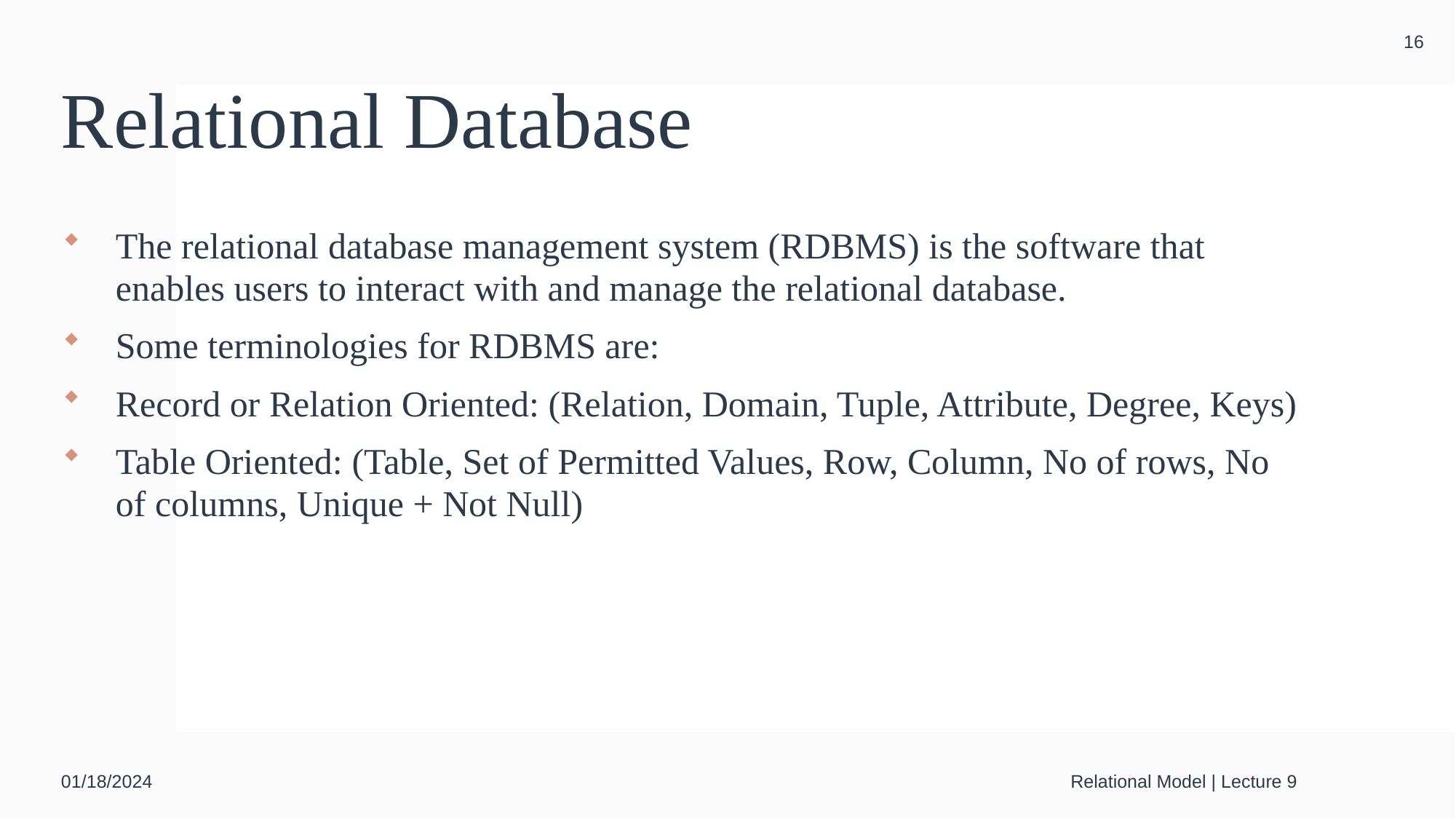

16
# Relational Database
The relational database management system (RDBMS) is the software that enables users to interact with and manage the relational database.
Some terminologies for RDBMS are:
Record or Relation Oriented: (Relation, Domain, Tuple, Attribute, Degree, Keys)
Table Oriented: (Table, Set of Permitted Values, Row, Column, No of rows, No of columns, Unique + Not Null)
01/18/2024
Relational Model | Lecture 9